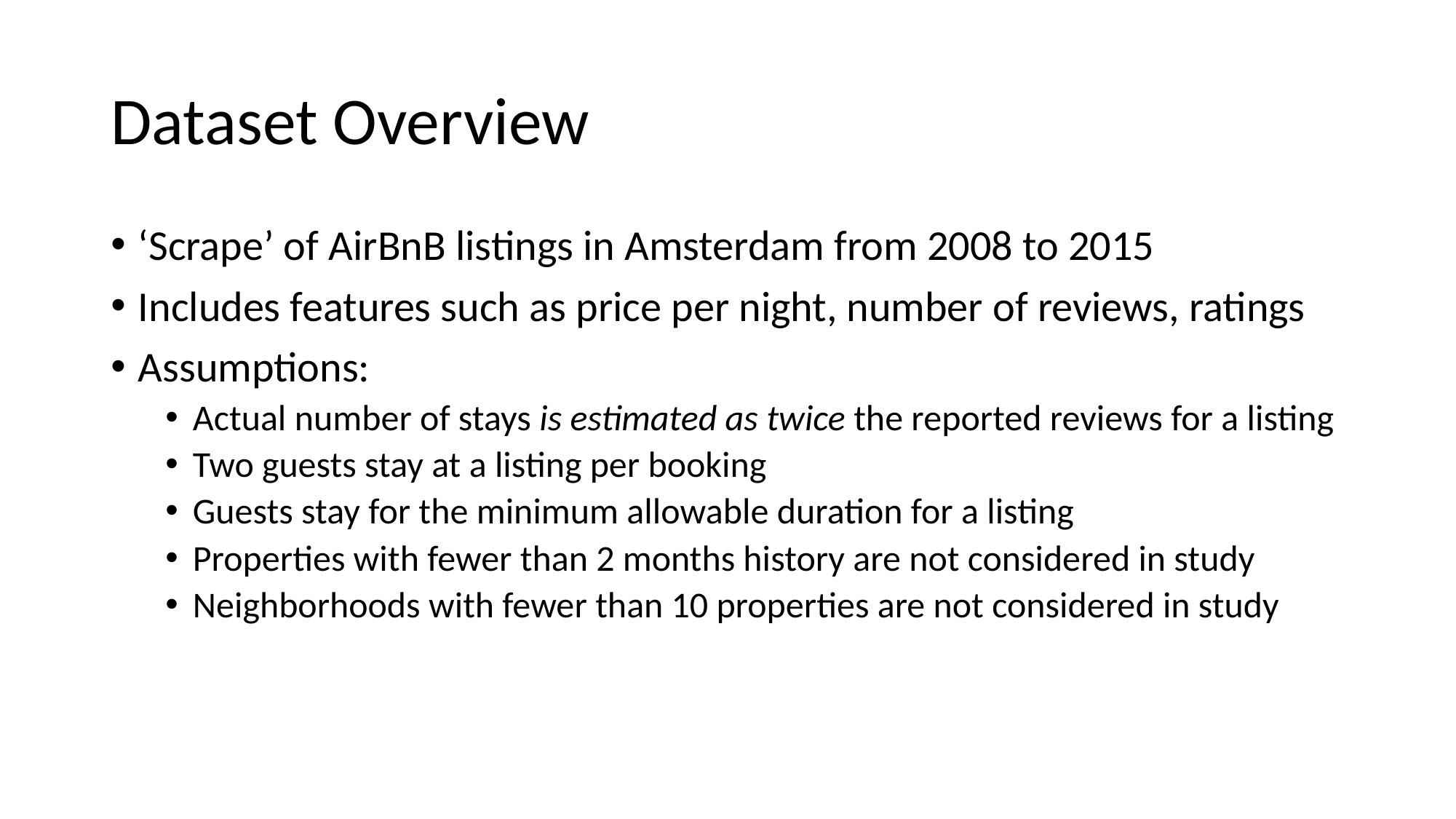

# Dataset Overview
‘Scrape’ of AirBnB listings in Amsterdam from 2008 to 2015
Includes features such as price per night, number of reviews, ratings
Assumptions:
Actual number of stays is estimated as twice the reported reviews for a listing
Two guests stay at a listing per booking
Guests stay for the minimum allowable duration for a listing
Properties with fewer than 2 months history are not considered in study
Neighborhoods with fewer than 10 properties are not considered in study